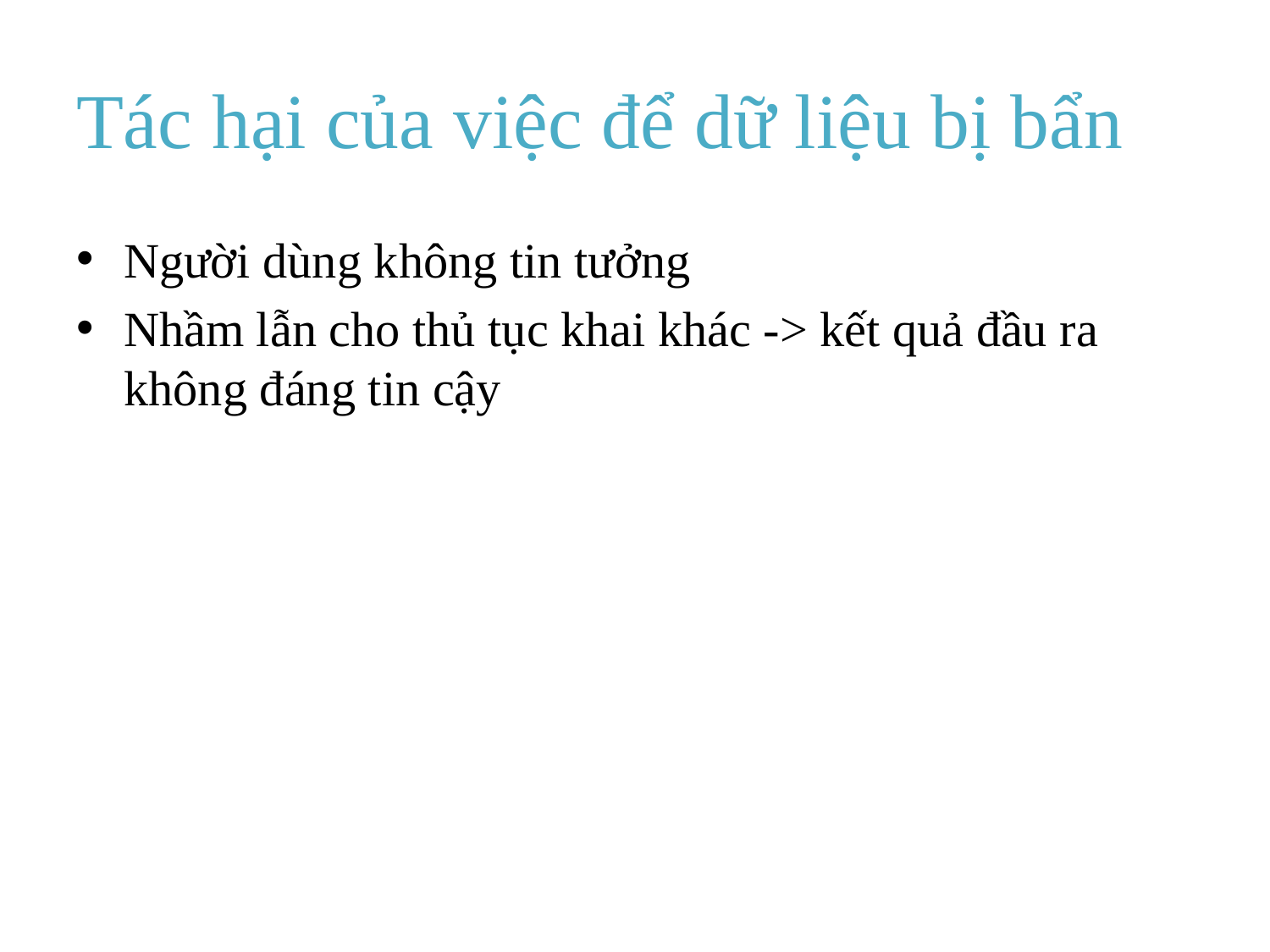

# Tác hại của việc để dữ liệu bị bẩn
Người dùng không tin tưởng
Nhầm lẫn cho thủ tục khai khác -> kết quả đầu ra không đáng tin cậy